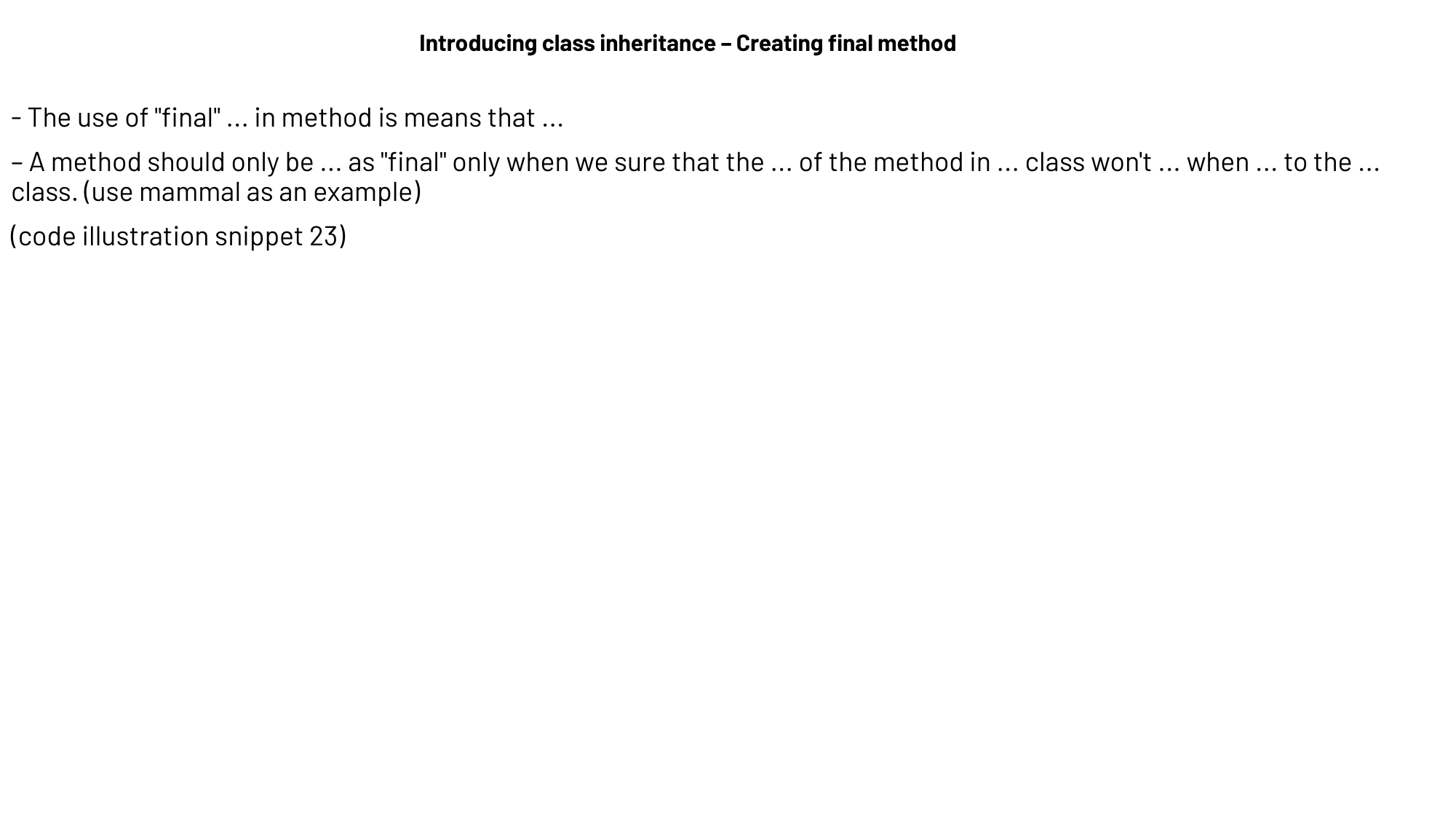

Introducing class inheritance – Creating final method
- The use of "final" ... in method is means that ...
– A method should only be ... as "final" only when we sure that the ... of the method in ... class won't ... when ... to the ... class. (use mammal as an example)
(code illustration snippet 23)